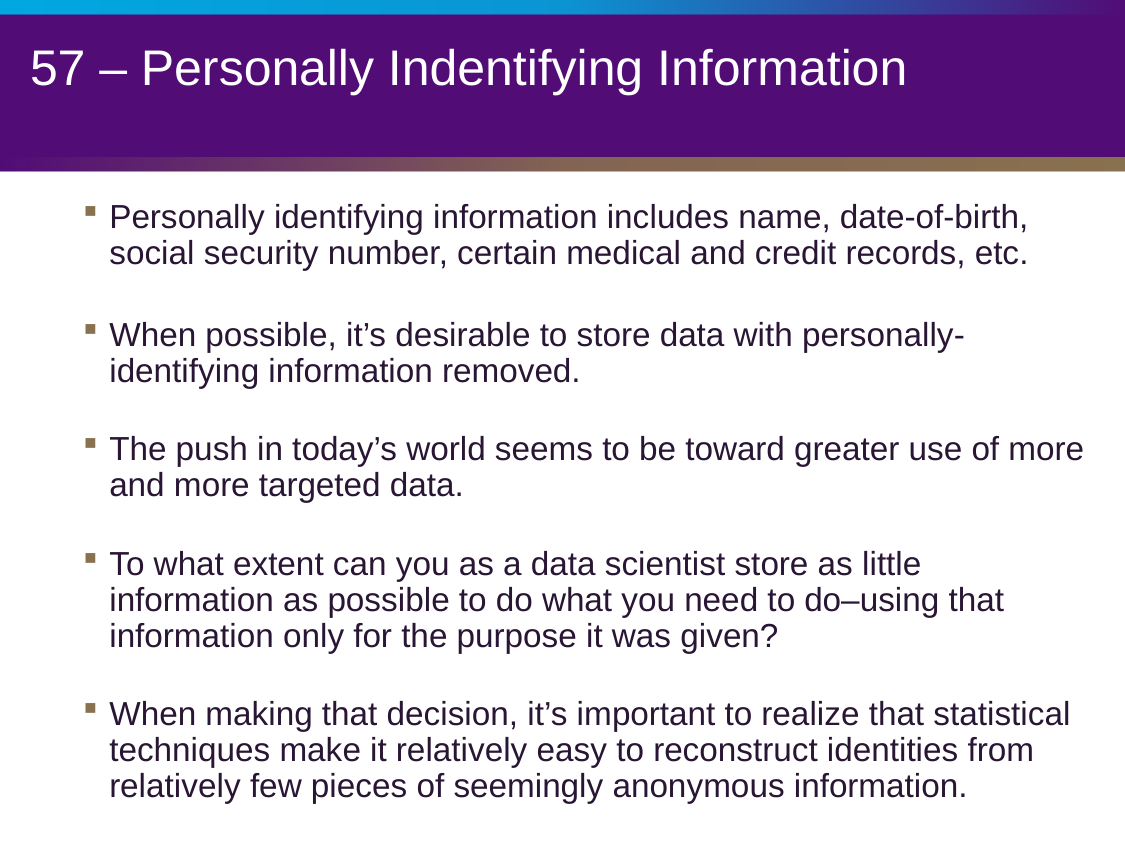

# 57 – Personally Indentifying Information
Personally identifying information includes name, date-of-birth, social security number, certain medical and credit records, etc.
When possible, it’s desirable to store data with personally-identifying information removed.
The push in today’s world seems to be toward greater use of more and more targeted data.
To what extent can you as a data scientist store as little information as possible to do what you need to do–using that information only for the purpose it was given?
When making that decision, it’s important to realize that statistical techniques make it relatively easy to reconstruct identities from relatively few pieces of seemingly anonymous information.